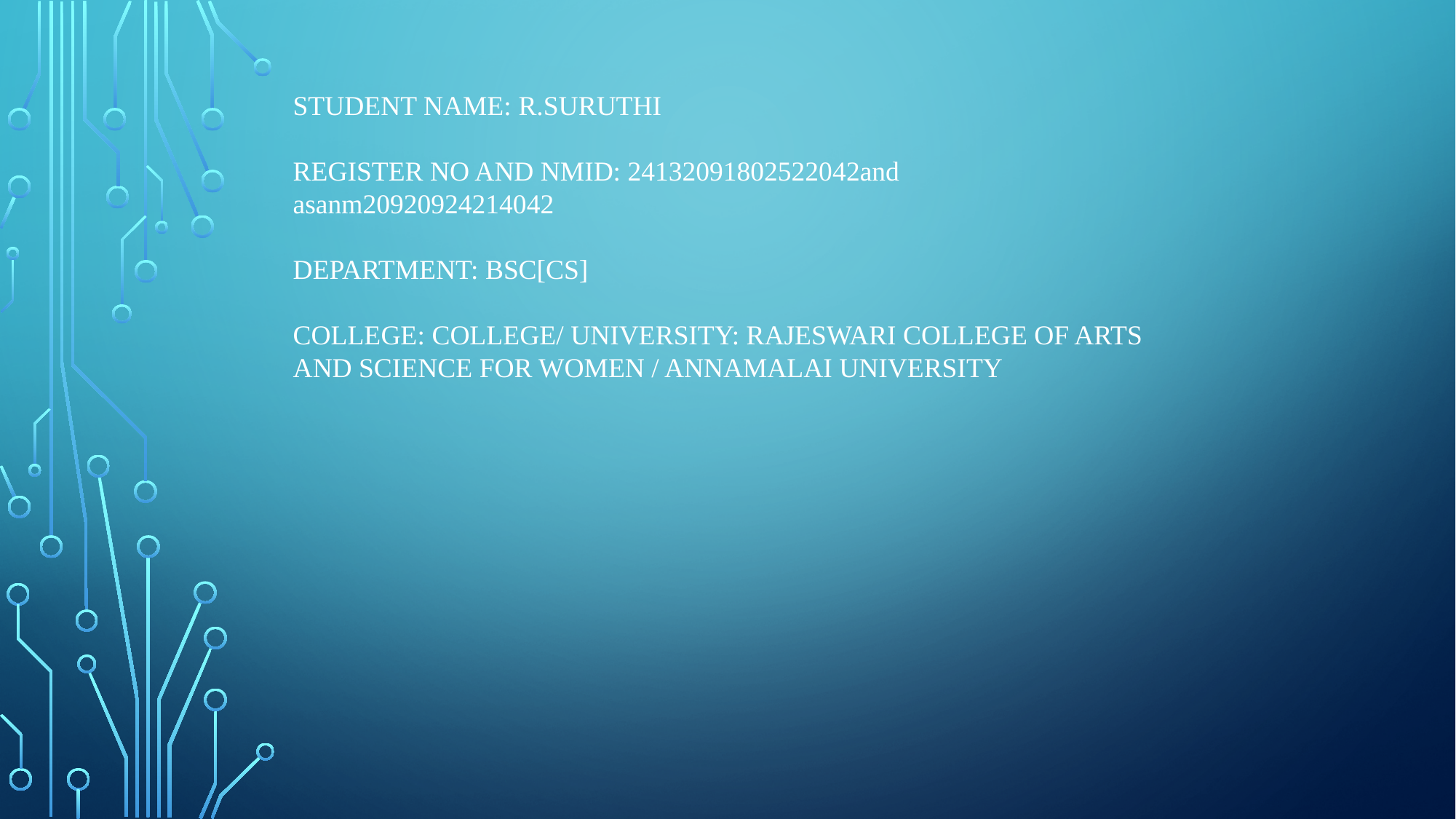

STUDENT NAME: R.SURUTHI

REGISTER NO AND NMID: 24132091802522042and asanm20920924214042

DEPARTMENT: BSC[CS]

COLLEGE: COLLEGE/ UNIVERSITY: RAJESWARI COLLEGE OF ARTS AND SCIENCE FOR WOMEN / ANNAMALAI UNIVERSITY